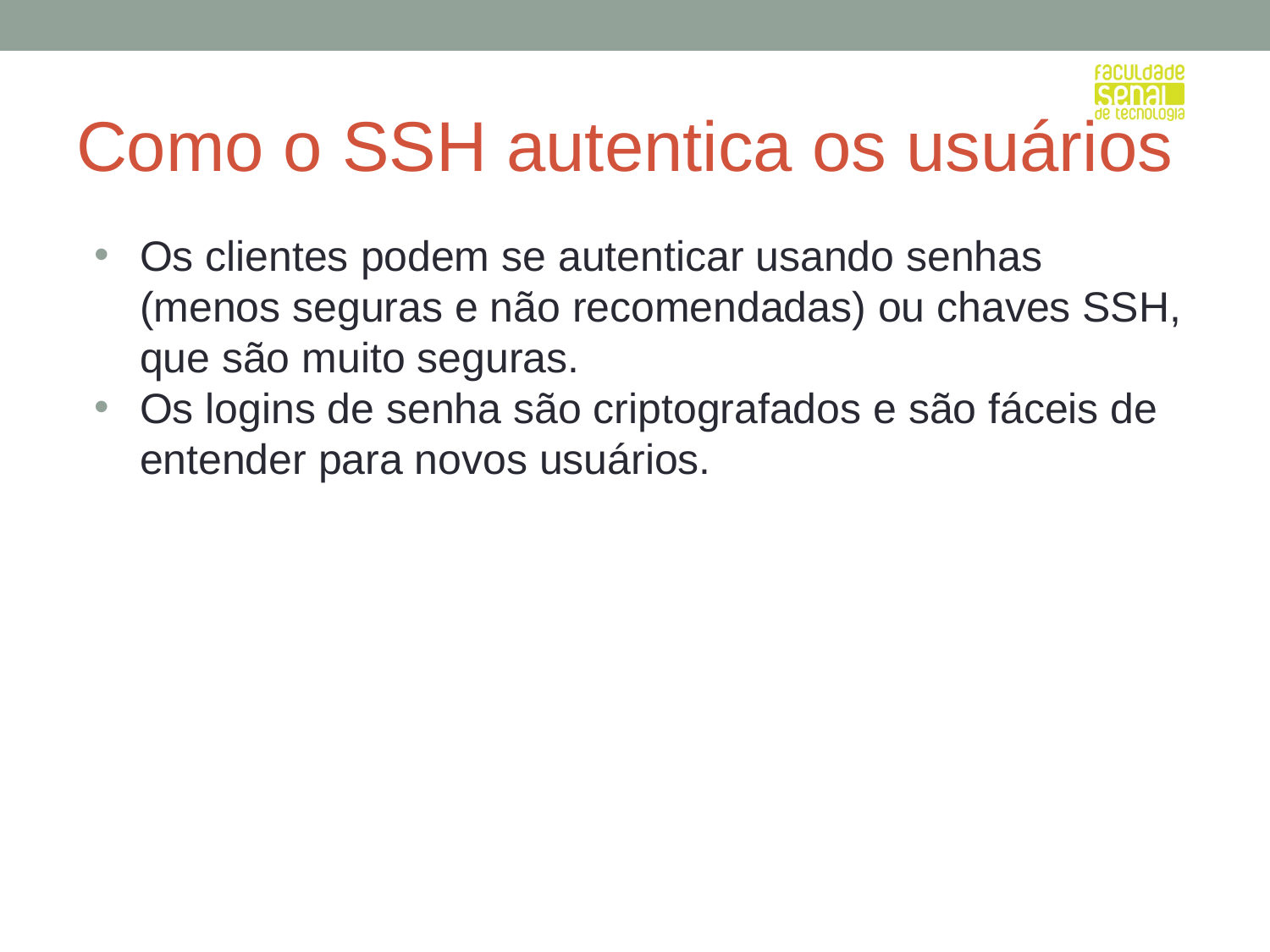

# Como o SSH autentica os usuários
Os clientes podem se autenticar usando senhas (menos seguras e não recomendadas) ou chaves SSH, que são muito seguras.
Os logins de senha são criptografados e são fáceis de entender para novos usuários.